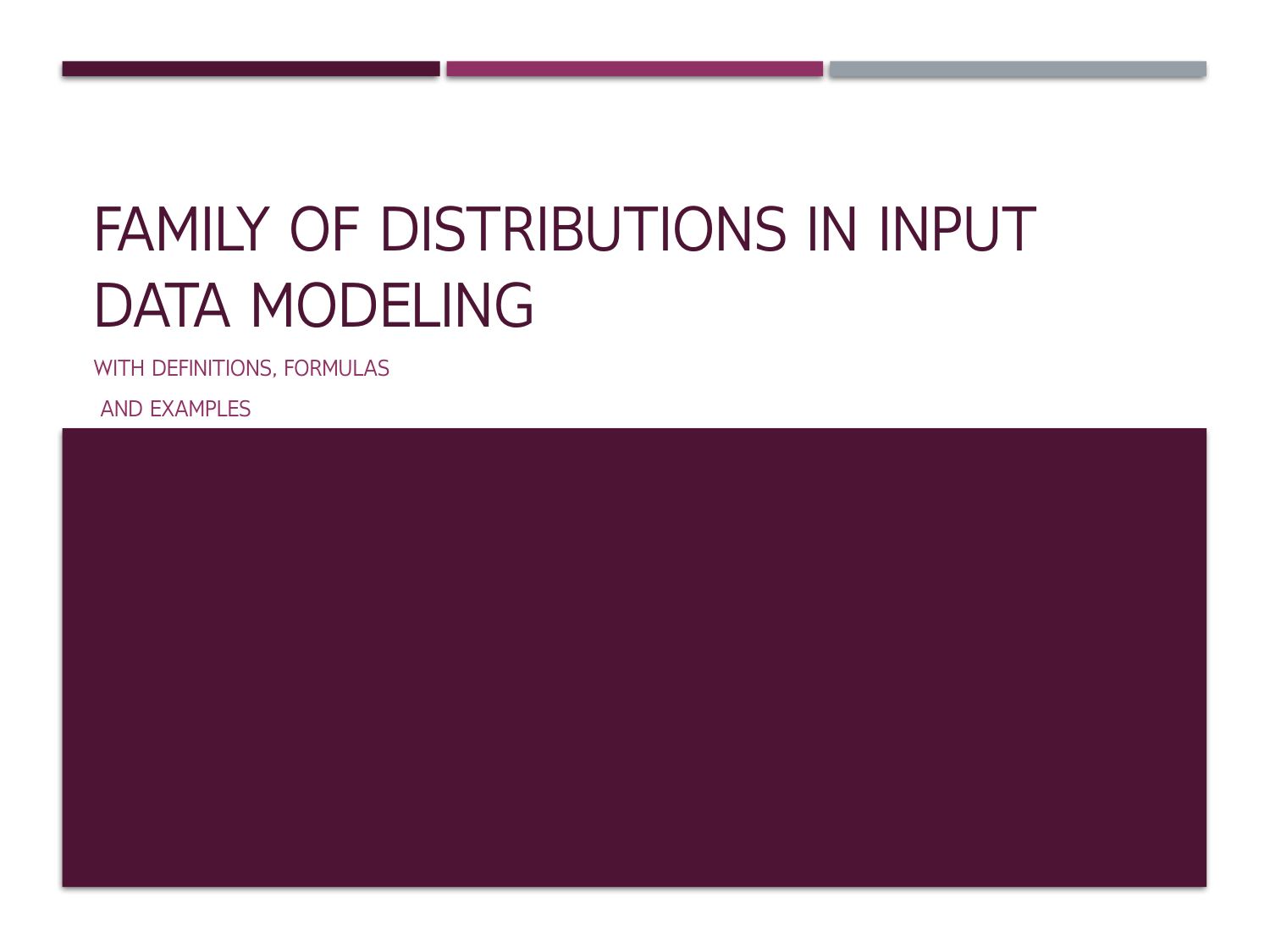

# Family of Distributions in Input Data Modeling
With Definitions, Formulas
 and Examples